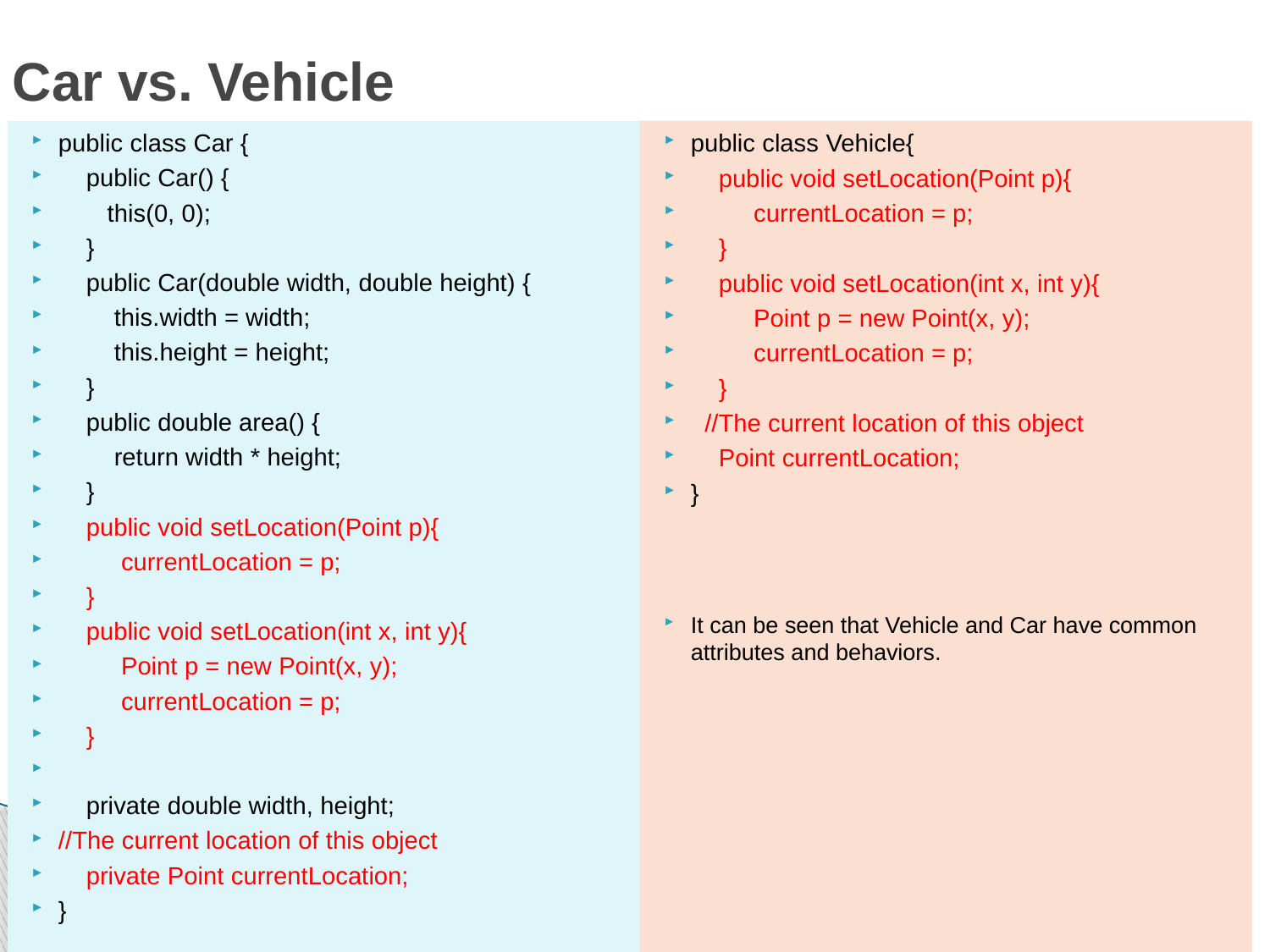

# Car vs. Vehicle
public class Car {
    public Car() {
       this(0, 0);
    }
    public Car(double width, double height) {
        this.width = width;
        this.height = height;
    }
    public double area() {
        return width * height;
    }
    public void setLocation(Point p){
         currentLocation = p;
    }
    public void setLocation(int x, int y){
         Point p = new Point(x, y);
         currentLocation = p;
    }

    private double width, height;
//The current location of this object
    private Point currentLocation;
}
public class Vehicle{
    public void setLocation(Point p){
         currentLocation = p;
    }
    public void setLocation(int x, int y){
         Point p = new Point(x, y);
         currentLocation = p;
    }
  //The current location of this object
    Point currentLocation;
}

It can be seen that Vehicle and Car have common attributes and behaviors.
3